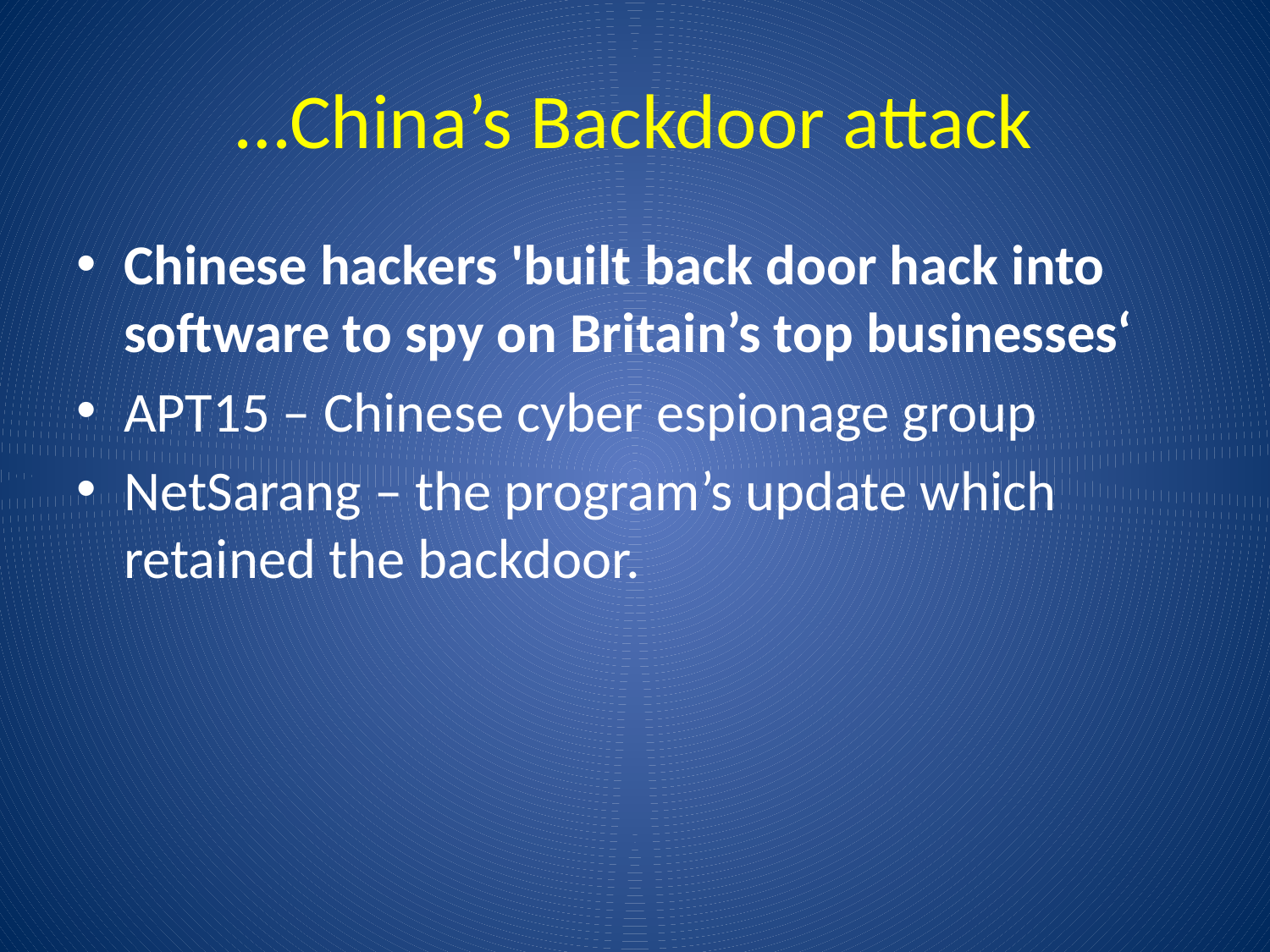

# …China’s Backdoor attack
Chinese hackers 'built back door hack into software to spy on Britain’s top businesses‘
APT15 – Chinese cyber espionage group
NetSarang – the program’s update which retained the backdoor.